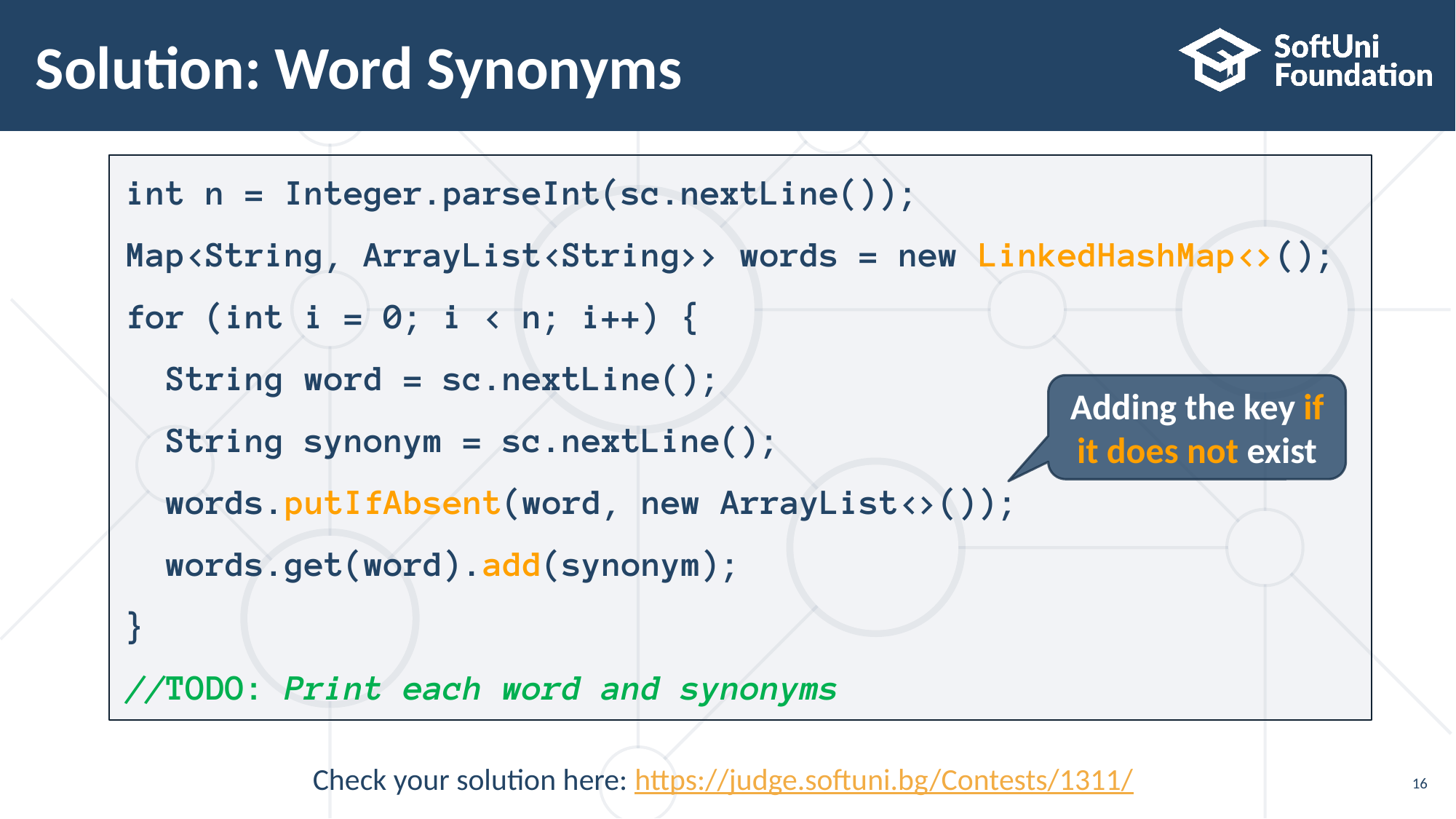

# Solution: Word Synonyms
int n = Integer.parseInt(sc.nextLine());
Map<String, ArrayList<String>> words = new LinkedHashMap<>();
for (int i = 0; i < n; i++) {
  String word = sc.nextLine();
  String synonym = sc.nextLine();
  words.putIfAbsent(word, new ArrayList<>());
  words.get(word).add(synonym);
}
//TODO: Print each word and synonyms
Adding the key if it does not exist
Check your solution here: https://judge.softuni.bg/Contests/1311/
16